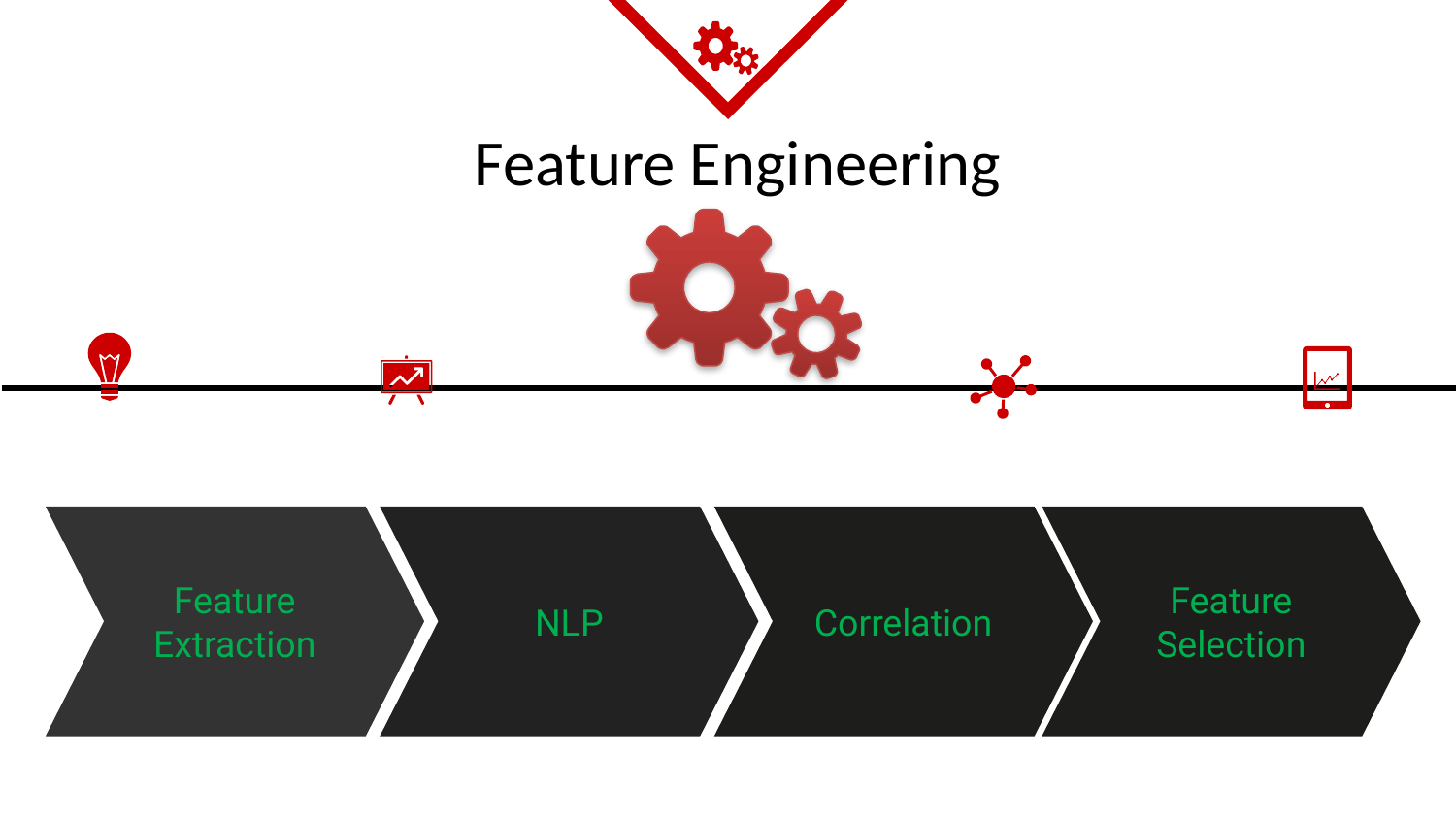

# Feature Engineering

Feature Extraction
NLP
Correlation
Feature Selection